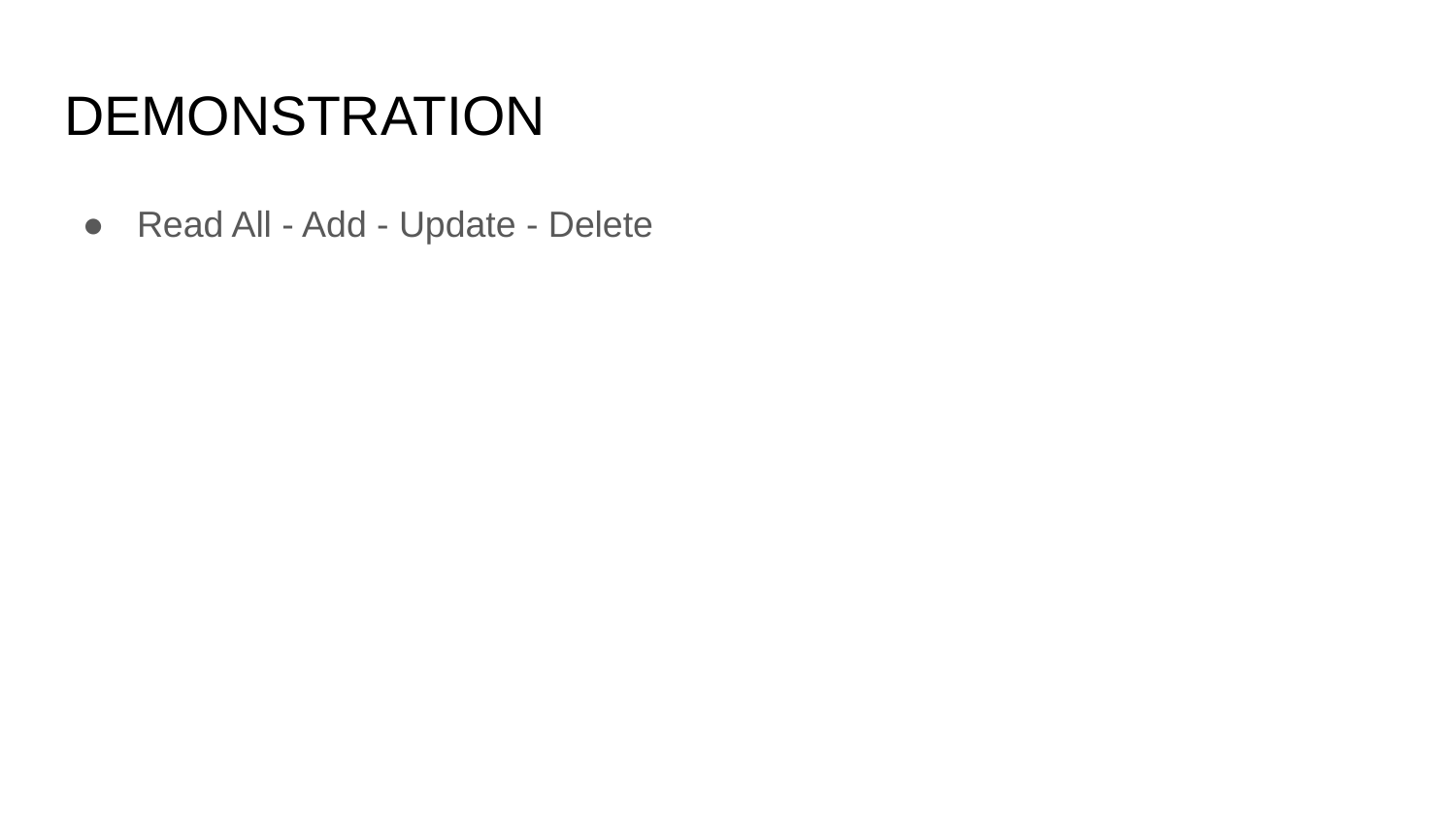

# DEMONSTRATION
Read All - Add - Update - Delete